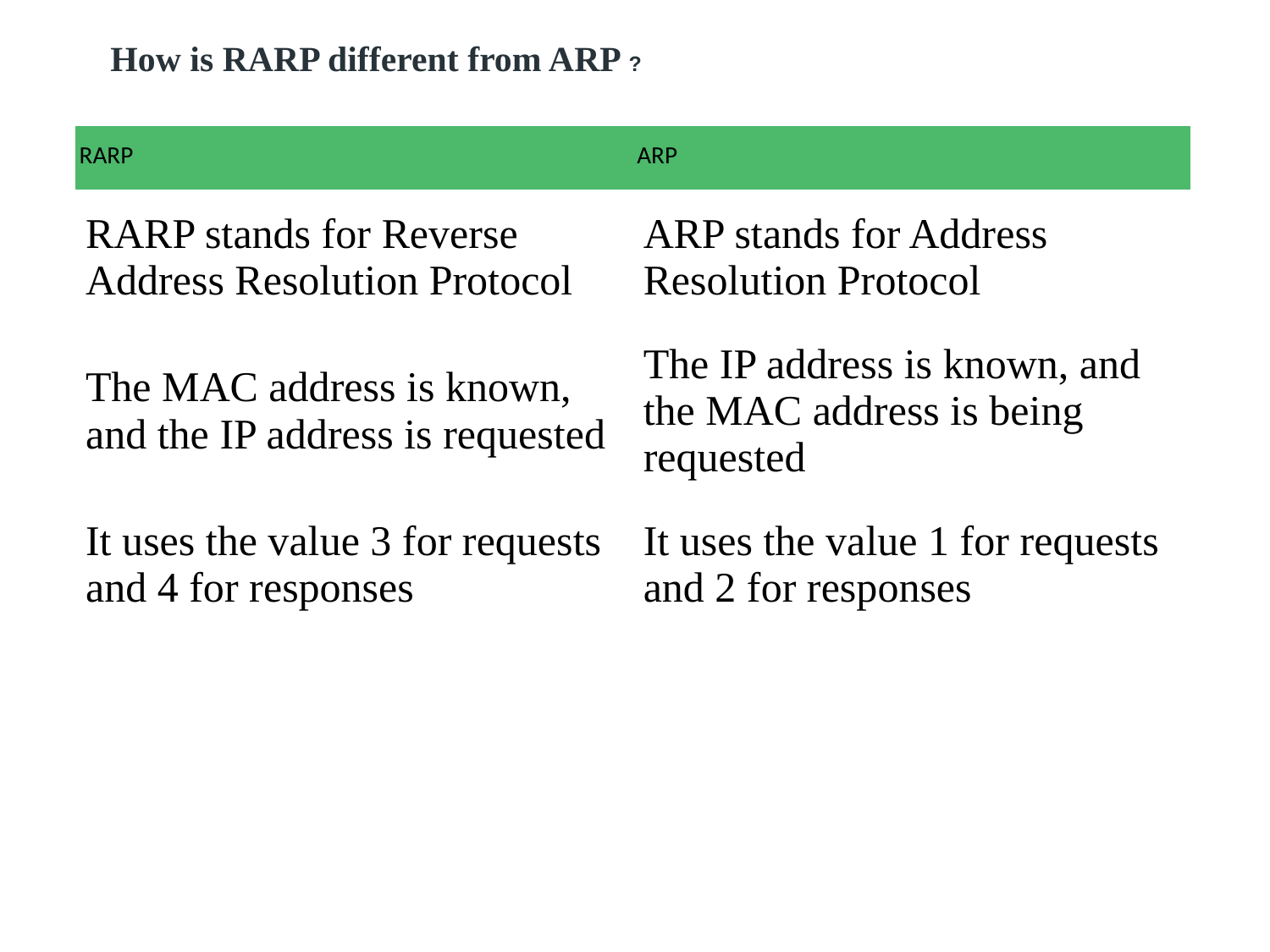

How is RARP different from ARP ?

| RARP | ARP |
| --- | --- |
| RARP stands for Reverse Address Resolution Protocol | ARP stands for Address Resolution Protocol |
| The MAC address is known, and the IP address is requested | The IP address is known, and the MAC address is being requested |
| It uses the value 3 for requests and 4 for responses | It uses the value 1 for requests and 2 for responses |